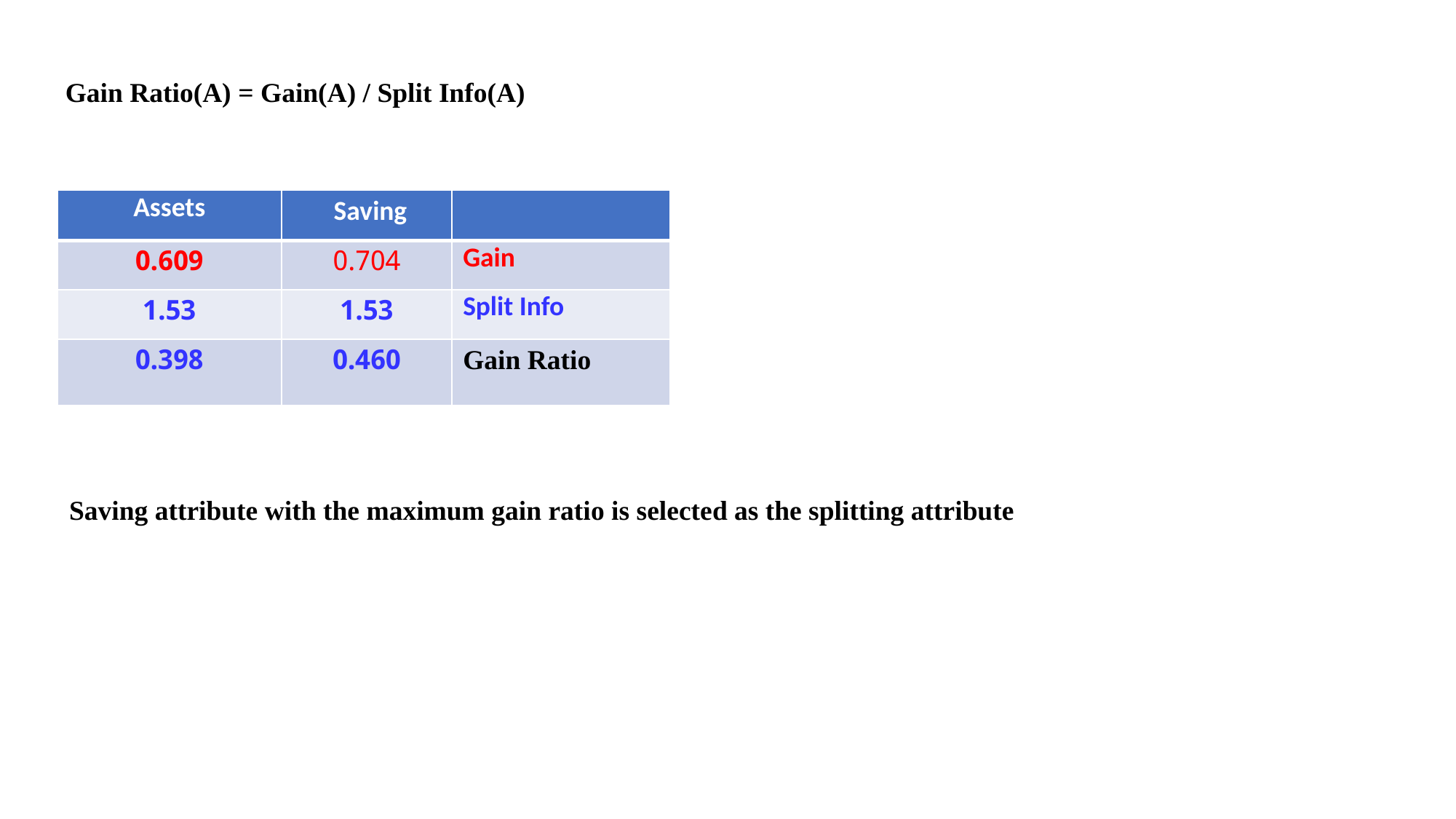

Gain Ratio(A) = Gain(A) / Split Info(A)
| Assets | Saving |  |
| --- | --- | --- |
| 0.609 | 0.704 | Gain |
| 1.53 | 1.53 | Split Info |
| 0.398 | 0.460 | Gain Ratio |
Saving attribute with the maximum gain ratio is selected as the splitting attribute